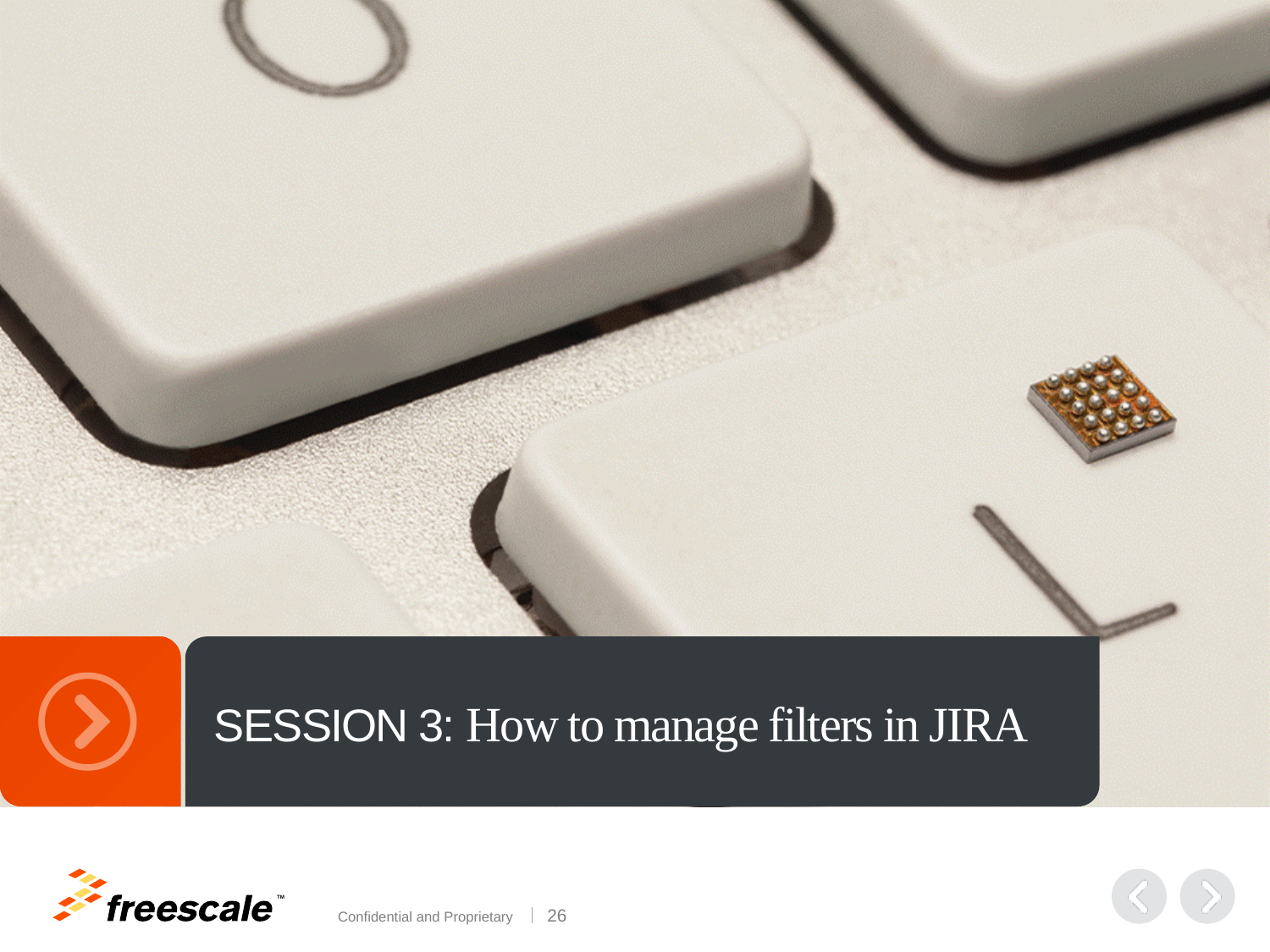

# SESSION 3: How to manage filters in JIRA